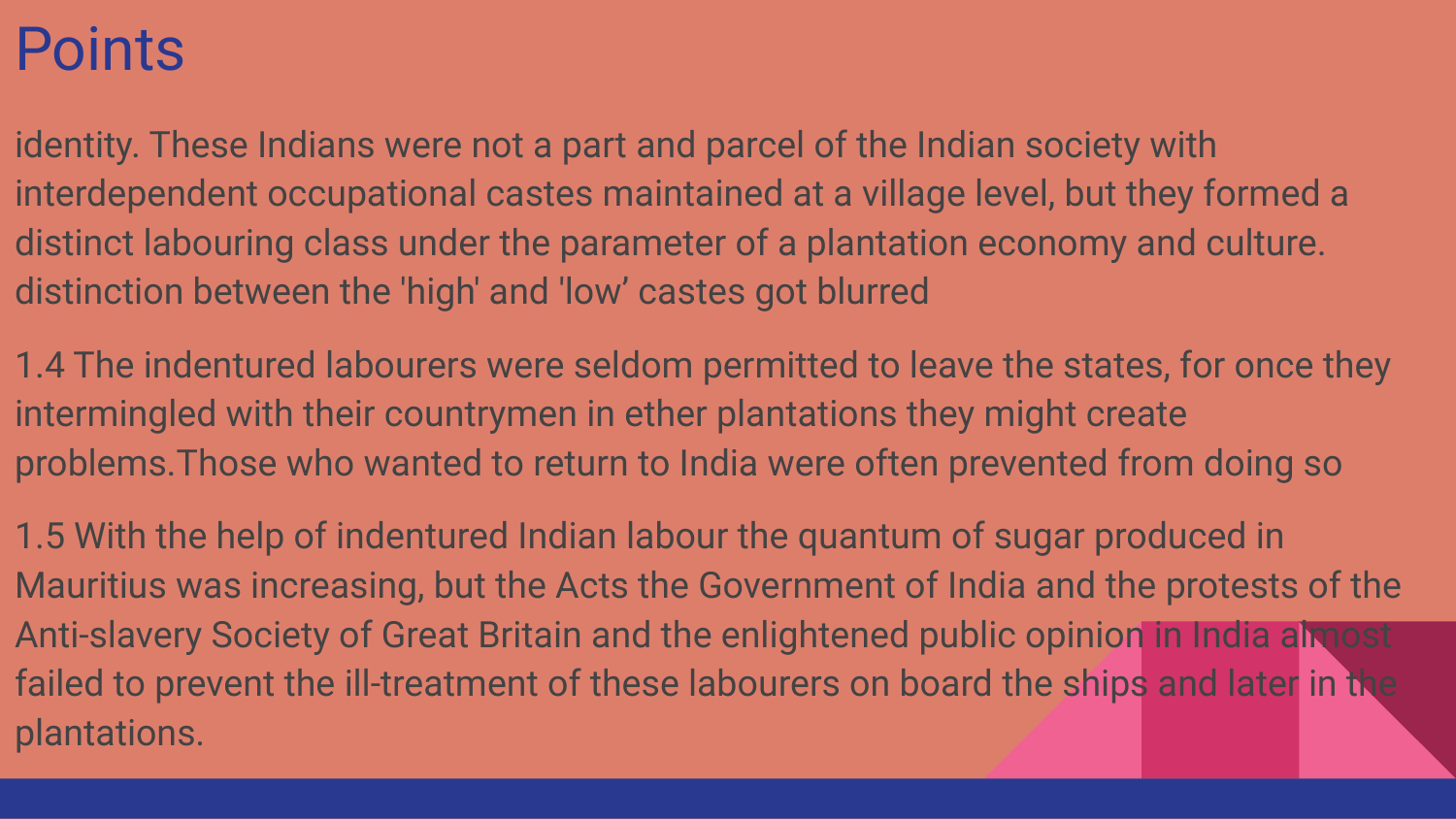

# Points
identity. These Indians were not a part and parcel of the Indian society with interdependent occupational castes maintained at a village level, but they formed a distinct labouring class under the parameter of a plantation economy and culture. distinction between the 'high' and 'low’ castes got blurred
1.4 The indentured labourers were seldom permitted to leave the states, for once they intermingled with their countrymen in ether plantations they might create problems.Those who wanted to return to India were often prevented from doing so
1.5 With the help of indentured Indian labour the quantum of sugar produced in Mauritius was increasing, but the Acts the Government of India and the protests of the Anti-slavery Society of Great Britain and the enlightened public opinion in India almost failed to prevent the ill-treatment of these labourers on board the ships and later in the plantations.